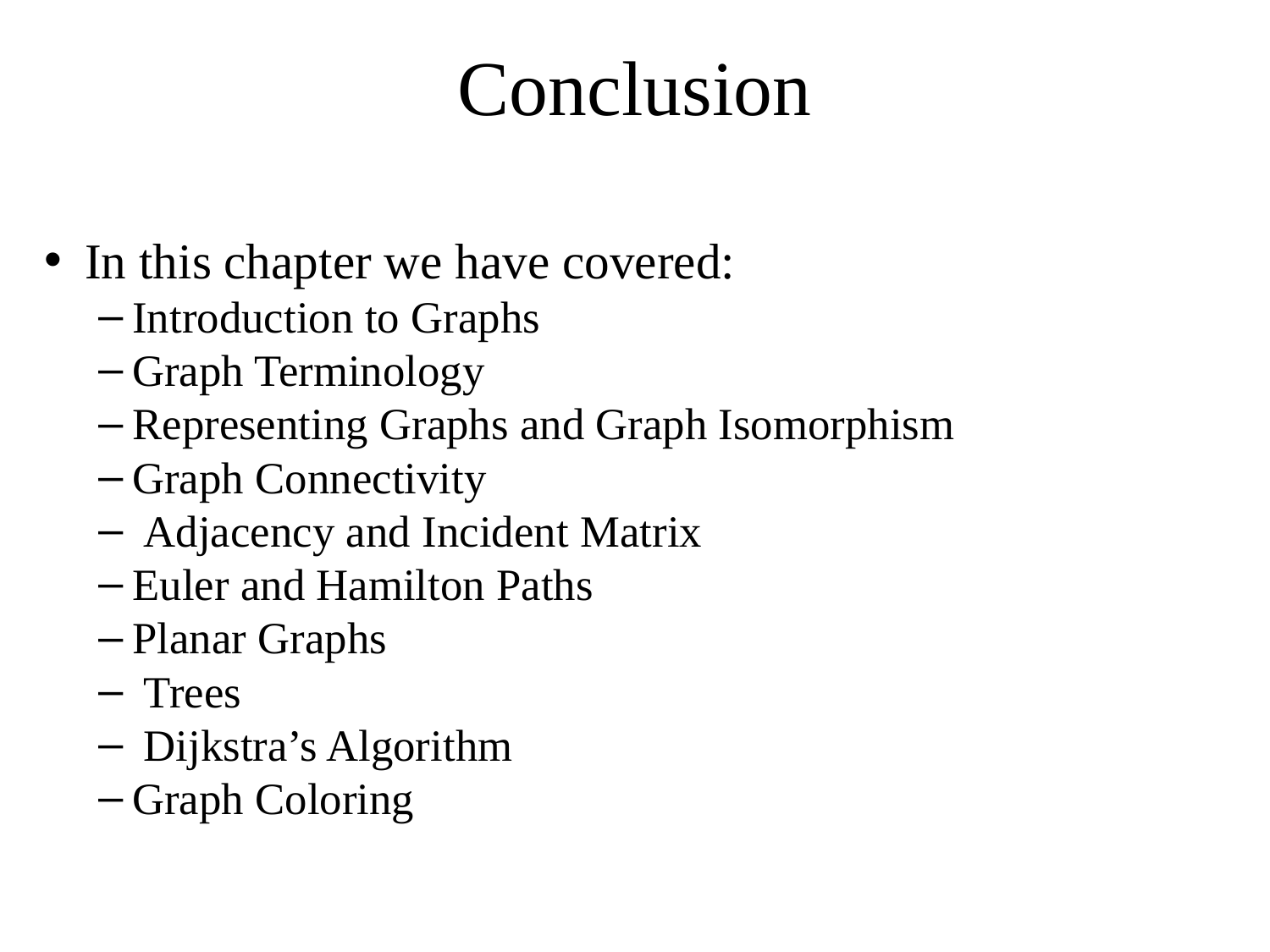

# Conclusion
In this chapter we have covered:
Introduction to Graphs
Graph Terminology
Representing Graphs and Graph Isomorphism
Graph Connectivity
 Adjacency and Incident Matrix
Euler and Hamilton Paths
Planar Graphs
 Trees
 Dijkstra’s Algorithm
Graph Coloring